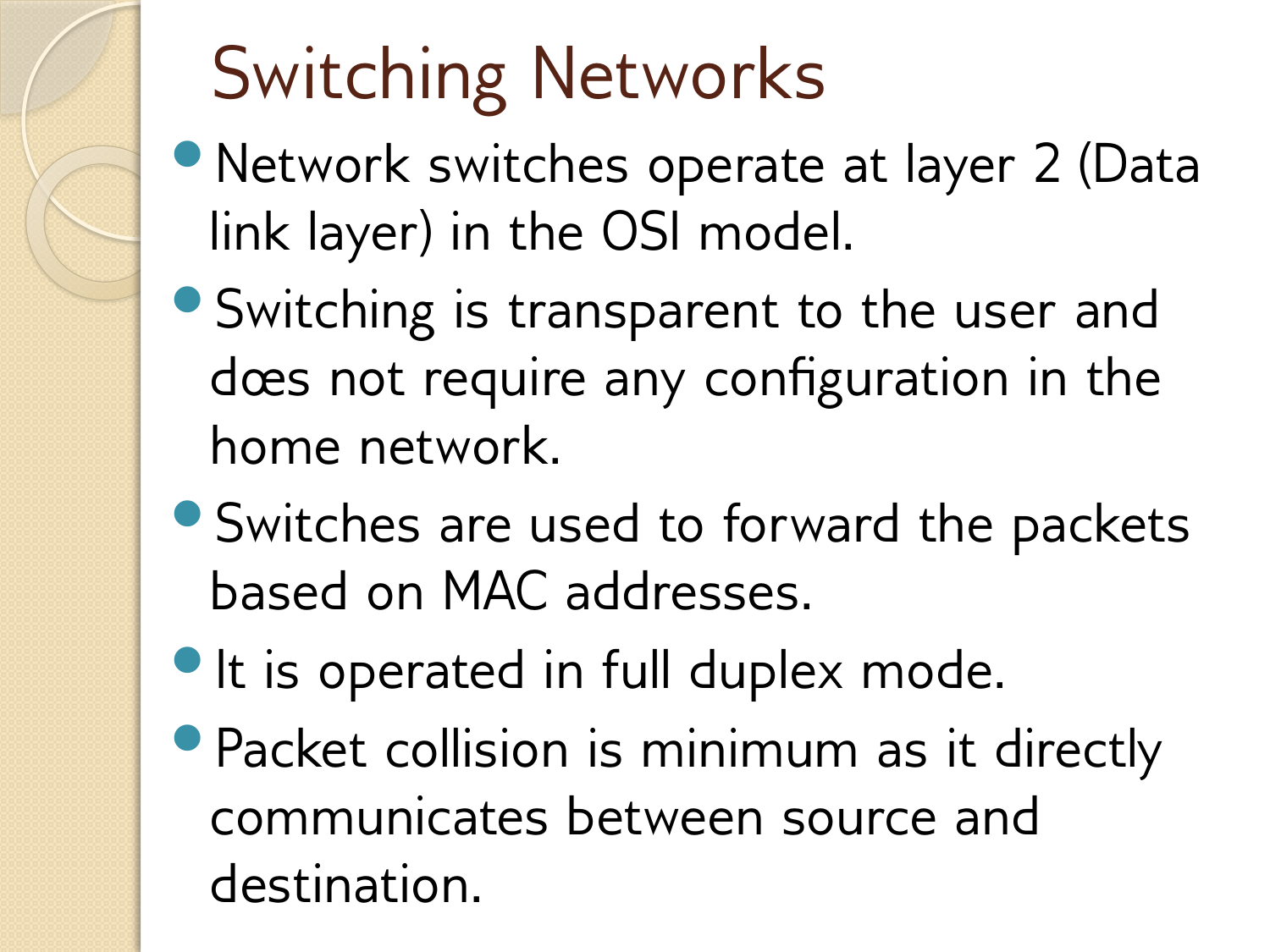

# Switching Networks
Network switches operate at layer 2 (Data link layer) in the OSI model.
Switching is transparent to the user and does not require any configuration in the home network.
Switches are used to forward the packets based on MAC addresses.
It is operated in full duplex mode.
Packet collision is minimum as it directly communicates between source and destination.